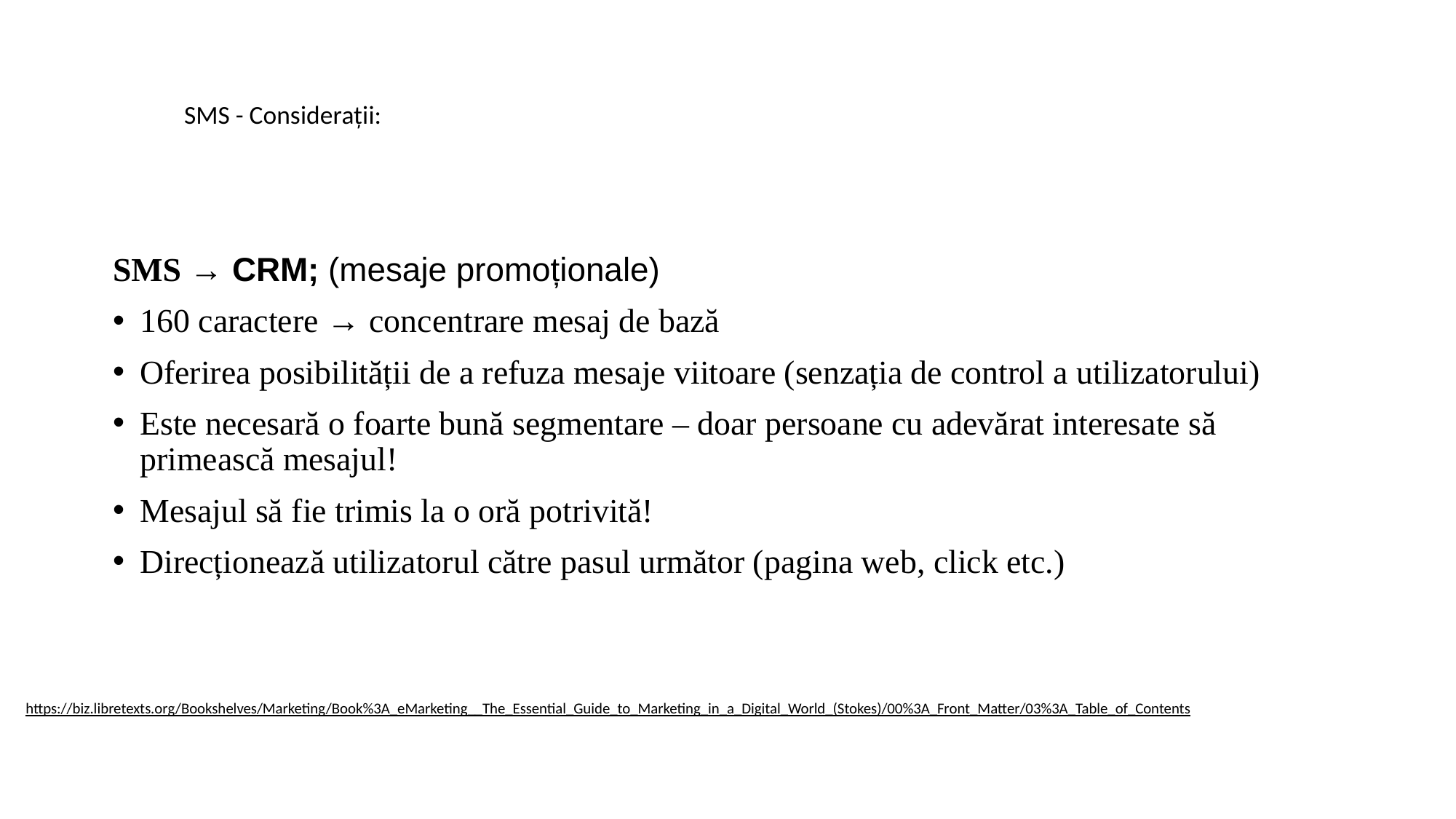

# SMS - Considerații:
SMS → CRM; (mesaje promoționale)
160 caractere → concentrare mesaj de bază
Oferirea posibilității de a refuza mesaje viitoare (senzația de control a utilizatorului)
Este necesară o foarte bună segmentare – doar persoane cu adevărat interesate să primească mesajul!
Mesajul să fie trimis la o oră potrivită!
Direcționează utilizatorul către pasul următor (pagina web, click etc.)
https://biz.libretexts.org/Bookshelves/Marketing/Book%3A_eMarketing__The_Essential_Guide_to_Marketing_in_a_Digital_World_(Stokes)/00%3A_Front_Matter/03%3A_Table_of_Contents